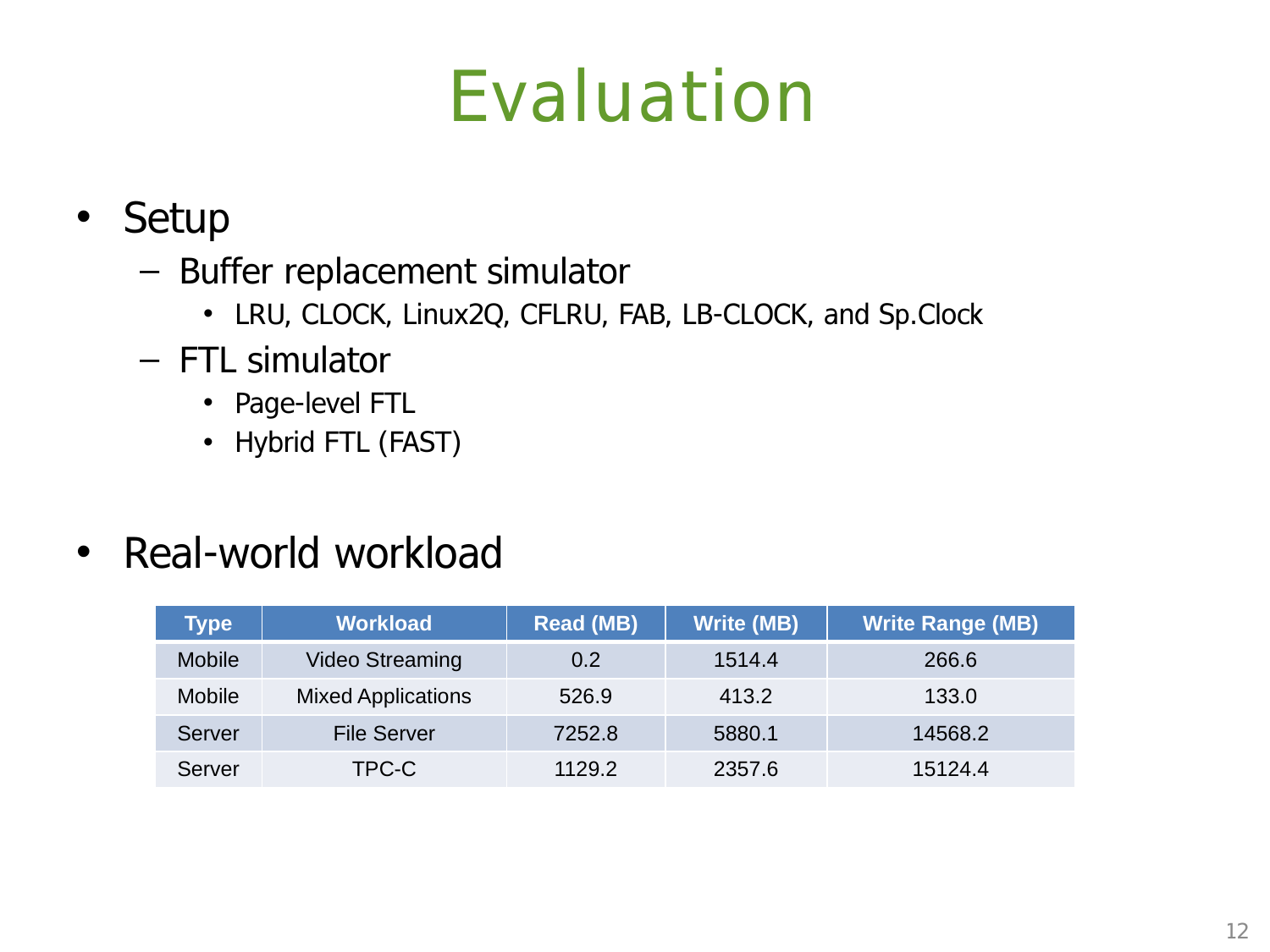

# Evaluation
Setup
Buffer replacement simulator
LRU, CLOCK, Linux2Q, CFLRU, FAB, LB-CLOCK, and Sp.Clock
FTL simulator
Page-level FTL
Hybrid FTL (FAST)

Real-world workload

| Type | Workload | Read (MB) | Write (MB) | Write Range (MB) |
| --- | --- | --- | --- | --- |
| Mobile | Video Streaming | 0.2 | 1514.4 | 266.6 |
| Mobile | Mixed Applications | 526.9 | 413.2 | 133.0 |
| Server | File Server | 7252.8 | 5880.1 | 14568.2 |
| Server | TPC-C | 1129.2 | 2357.6 | 15124.4 |
12